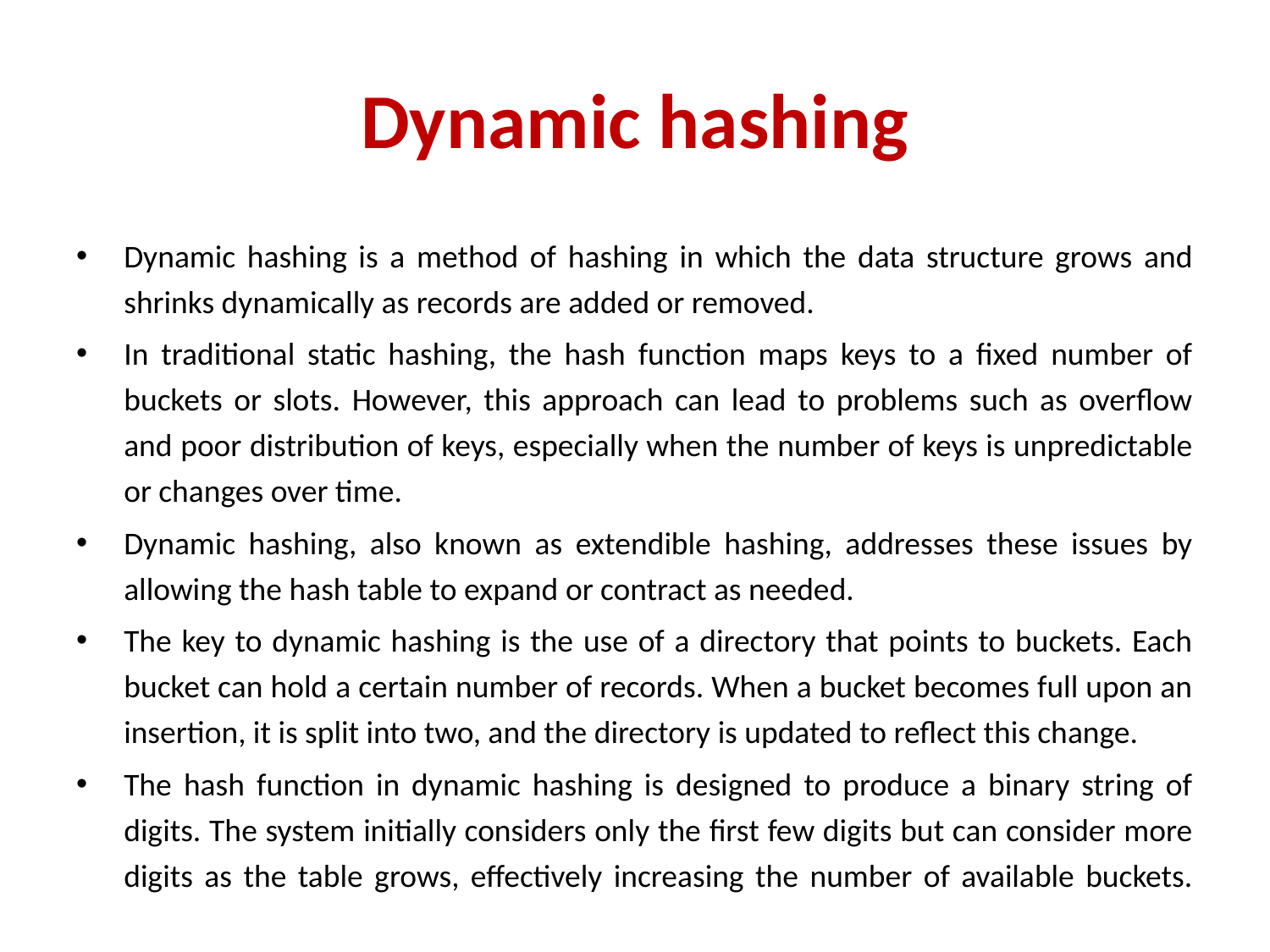

# Dynamic hashing
Dynamic hashing is a method of hashing in which the data structure grows and shrinks dynamically as records are added or removed.
In traditional static hashing, the hash function maps keys to a fixed number of buckets or slots. However, this approach can lead to problems such as overflow and poor distribution of keys, especially when the number of keys is unpredictable or changes over time.
Dynamic hashing, also known as extendible hashing, addresses these issues by allowing the hash table to expand or contract as needed.
The key to dynamic hashing is the use of a directory that points to buckets. Each bucket can hold a certain number of records. When a bucket becomes full upon an insertion, it is split into two, and the directory is updated to reflect this change.
The hash function in dynamic hashing is designed to produce a binary string of digits. The system initially considers only the first few digits but can consider more digits as the table grows, effectively increasing the number of available buckets.